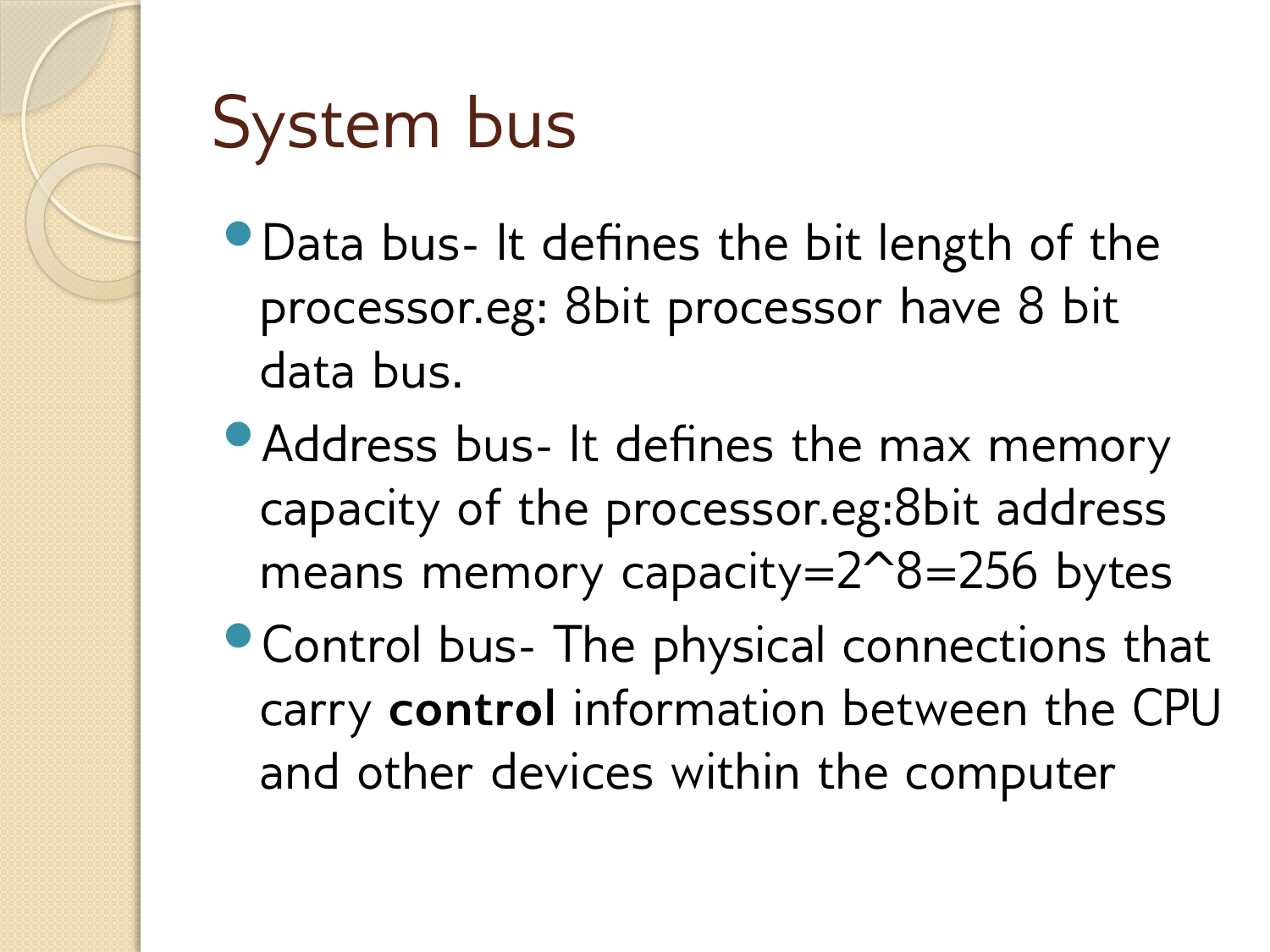

# System bus
Data bus- It defines the bit length of the processor.eg: 8bit processor have 8 bit data bus.
Address bus- It defines the max memory capacity of the processor.eg:8bit address means memory capacity=2^8=256 bytes
Control bus- The physical connections that carry control information between the CPU and other devices within the computer